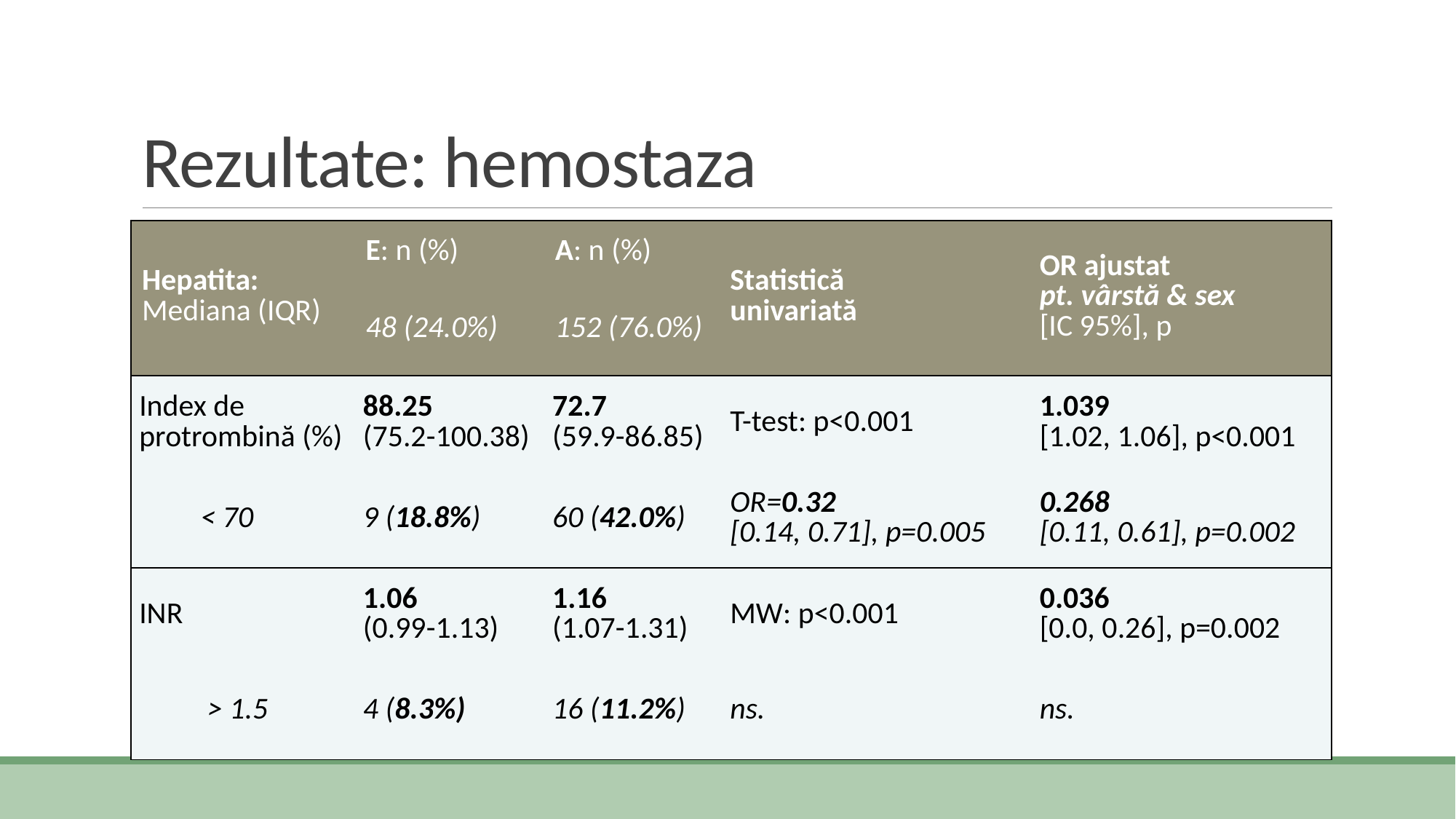

# Rezultate: hemostaza
| Hepatita: Mediana (IQR) | E: n (%) | A: n (%) | Statistică univariată | OR ajustat pt. vârstă & sex [IC 95%], p |
| --- | --- | --- | --- | --- |
|  | 48 (24.0%) | 152 (76.0%) |  |  |
| Index de protrombină (%) | 88.25 (75.2-100.38) | 72.7 (59.9-86.85) | T-test: p<0.001 | 1.039 [1.02, 1.06], p<0.001 |
| < 70 | 9 (18.8%) | 60 (42.0%) | OR=0.32 [0.14, 0.71], p=0.005 | 0.268 [0.11, 0.61], p=0.002 |
| INR | 1.06 (0.99-1.13) | 1.16 (1.07-1.31) | MW: p<0.001 | 0.036 [0.0, 0.26], p=0.002 |
| > 1.5 | 4 (8.3%) | 16 (11.2%) | ns. | ns. |